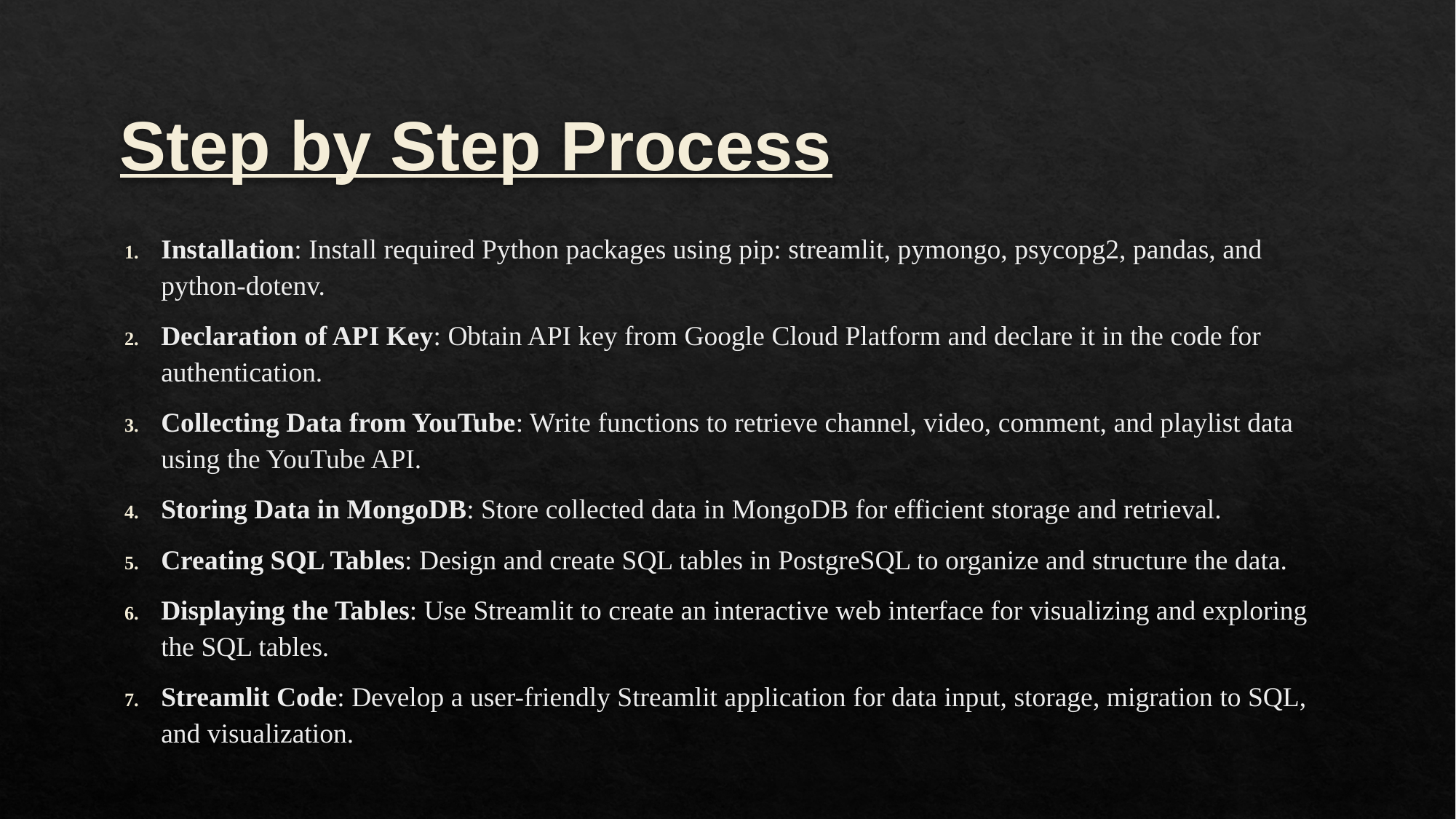

# Step by Step Process
Installation: Install required Python packages using pip: streamlit, pymongo, psycopg2, pandas, and python-dotenv.
Declaration of API Key: Obtain API key from Google Cloud Platform and declare it in the code for authentication.
Collecting Data from YouTube: Write functions to retrieve channel, video, comment, and playlist data using the YouTube API.
Storing Data in MongoDB: Store collected data in MongoDB for efficient storage and retrieval.
Creating SQL Tables: Design and create SQL tables in PostgreSQL to organize and structure the data.
Displaying the Tables: Use Streamlit to create an interactive web interface for visualizing and exploring the SQL tables.
Streamlit Code: Develop a user-friendly Streamlit application for data input, storage, migration to SQL, and visualization.